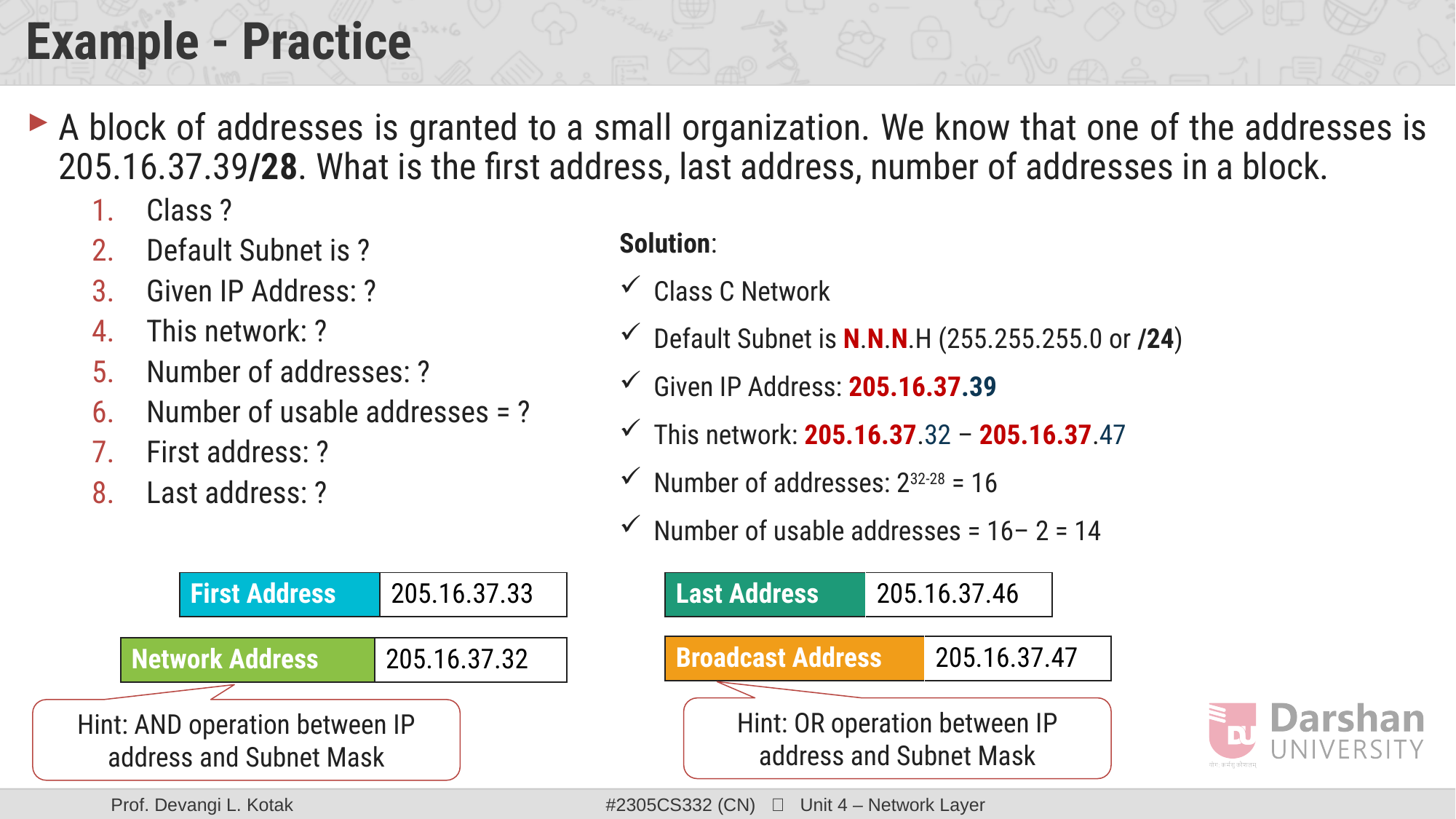

# Example - Practice
A block of addresses is granted to a small organization. We know that one of the addresses is 205.16.37.39/28. What is the first address, last address, number of addresses in a block.
Class ?
Default Subnet is ?
Given IP Address: ?
This network: ?
Number of addresses: ?
Number of usable addresses = ?
First address: ?
Last address: ?

Solution:
Class C Network
Default Subnet is N.N.N.H (255.255.255.0 or /24)
Given IP Address: 205.16.37.39
This network: 205.16.37.32 – 205.16.37.47
Number of addresses: 232-28 = 16
Number of usable addresses = 16– 2 = 14
| First Address | 205.16.37.33 |
| --- | --- |
| Last Address | 205.16.37.46 |
| --- | --- |
| Broadcast Address | 205.16.37.47 |
| --- | --- |
| Network Address | 205.16.37.32 |
| --- | --- |

Hint: OR operation between IP address and Subnet Mask
Hint: AND operation between IP address and Subnet Mask